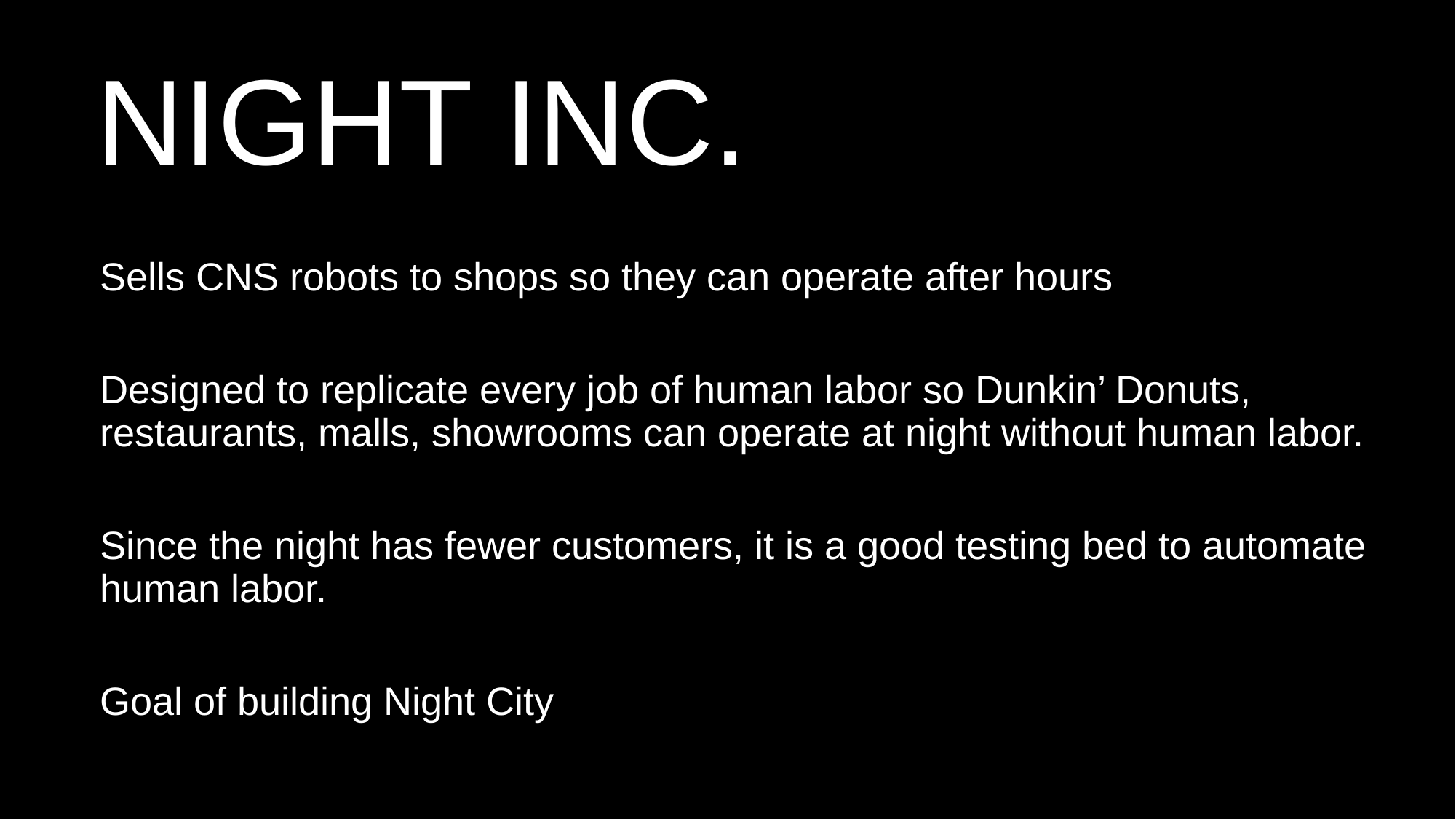

# NIGHT INC.
Sells CNS robots to shops so they can operate after hours

Designed to replicate every job of human labor so Dunkin’ Donuts, restaurants, malls, showrooms can operate at night without human labor.

Since the night has fewer customers, it is a good testing bed to automate human labor.

Goal of building Night City